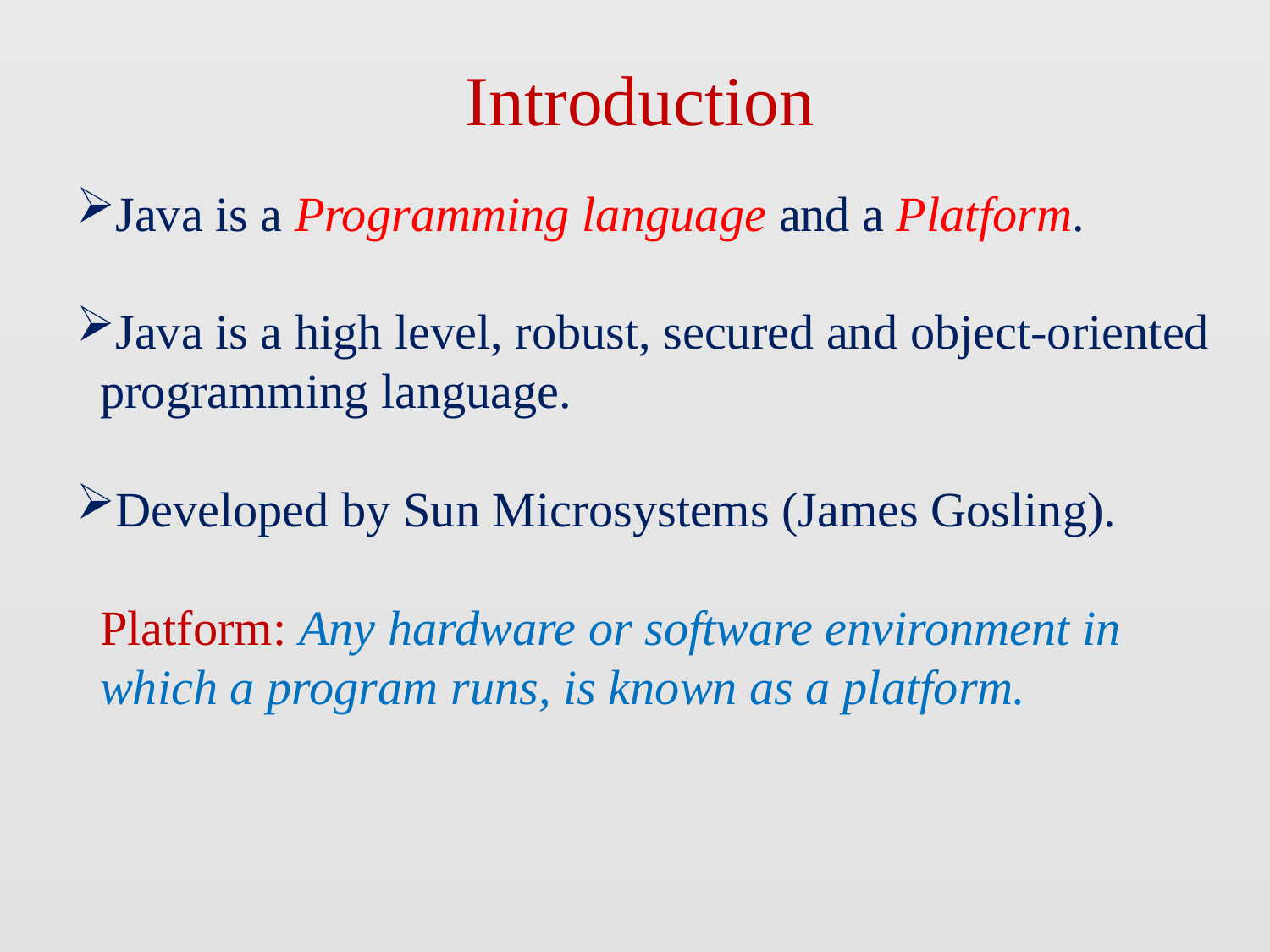

# Introduction
Java is a Programming language and a Platform.

Java is a high level, robust, secured and object-oriented programming language.

Developed by Sun Microsystems (James Gosling).

	Platform: Any hardware or software environment in which a program runs, is known as a platform.